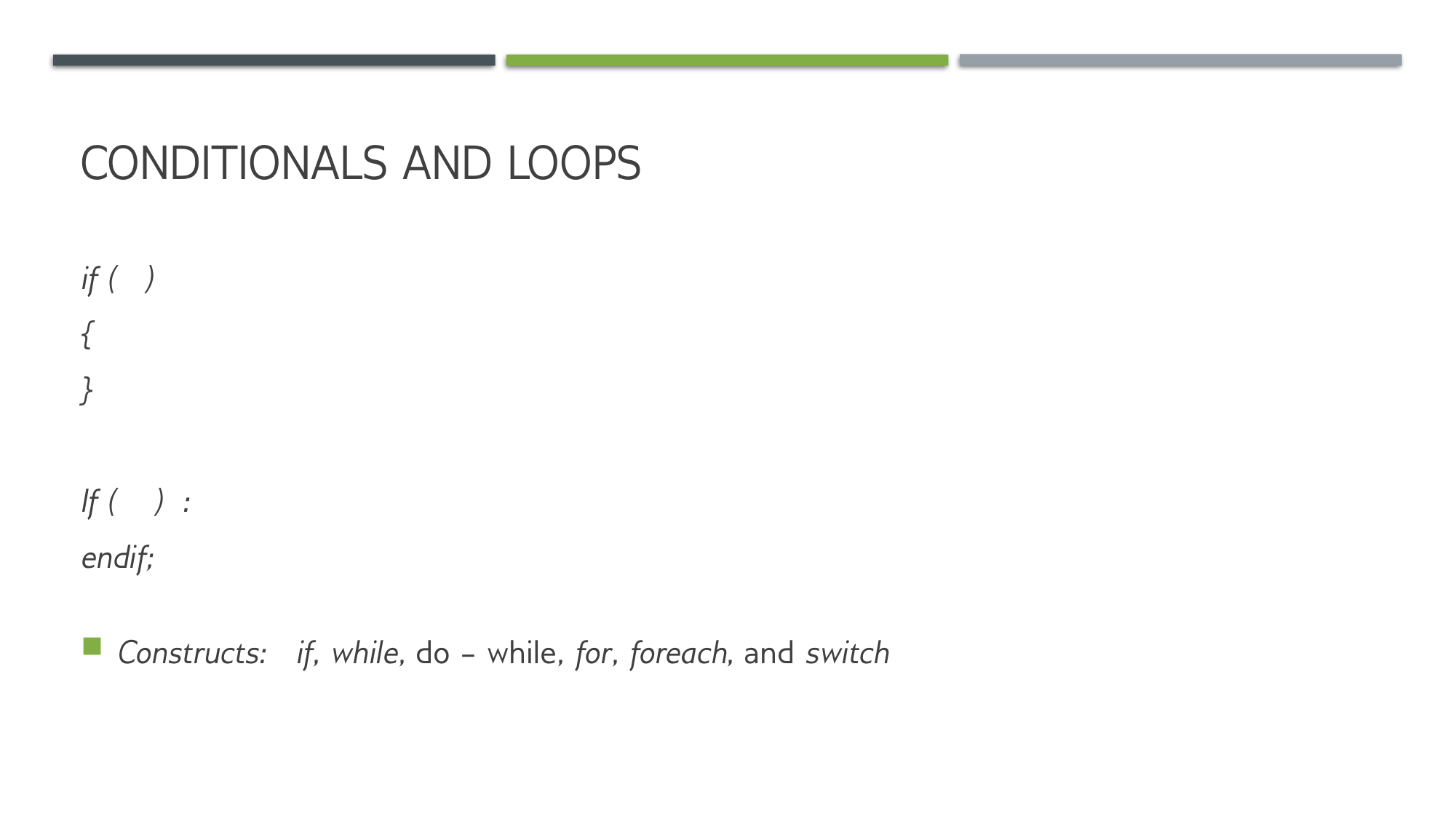

# cOnditionals and loops
if (   )
{
}

If (    )  :
endif;
Constructs:   if, while, do – while, for, foreach, and switch